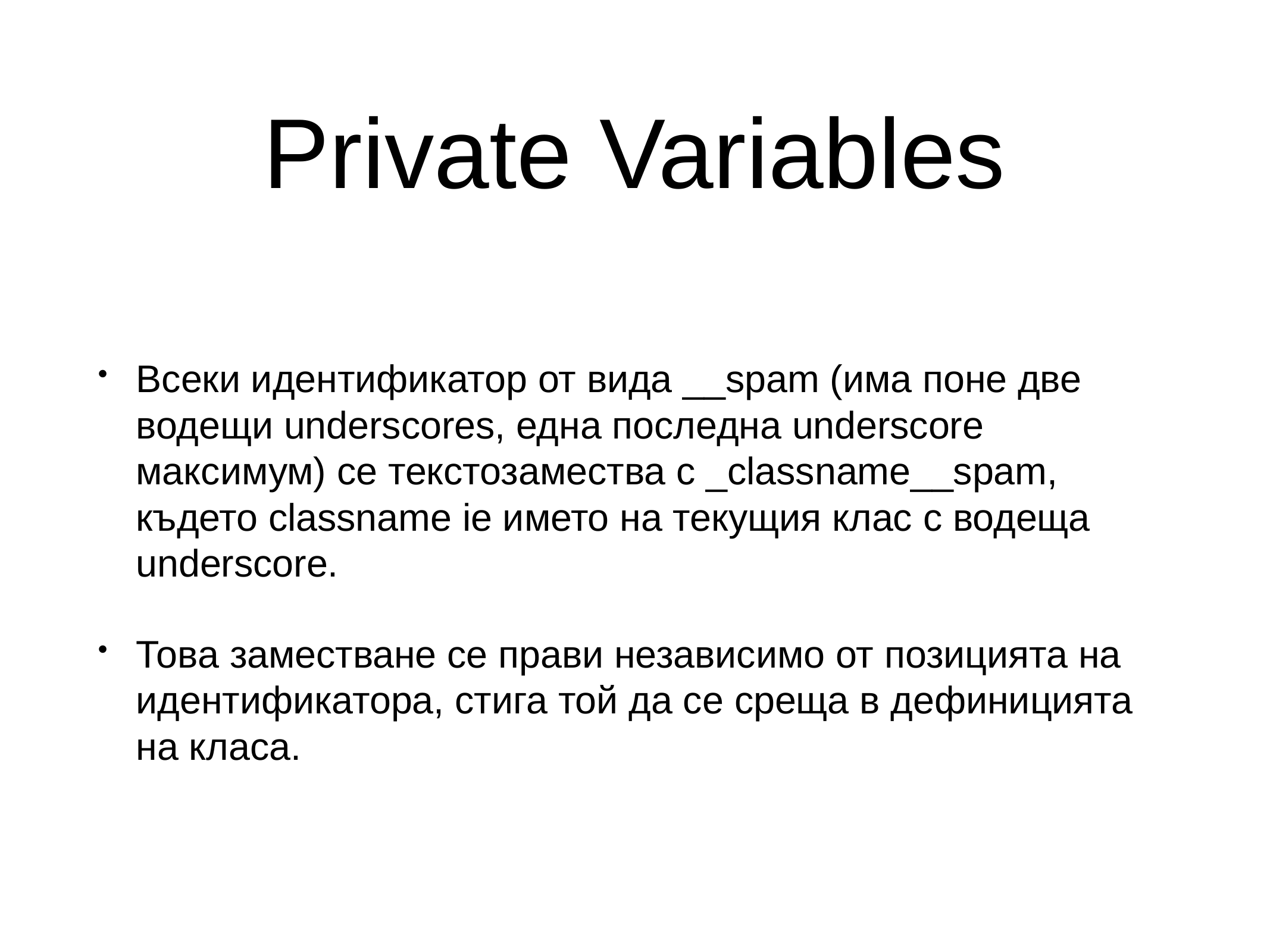

# Private Variables
Всеки идентификатор от вида __spam (има поне две водещи underscores, една последна underscore максимум) се текстозамества с _classname__spam, където classname iе името на текущия клас с водеща underscore.
Това заместване се прави независимо от позицията на идентификатора, стига той да се среща в дефиницията на класа.